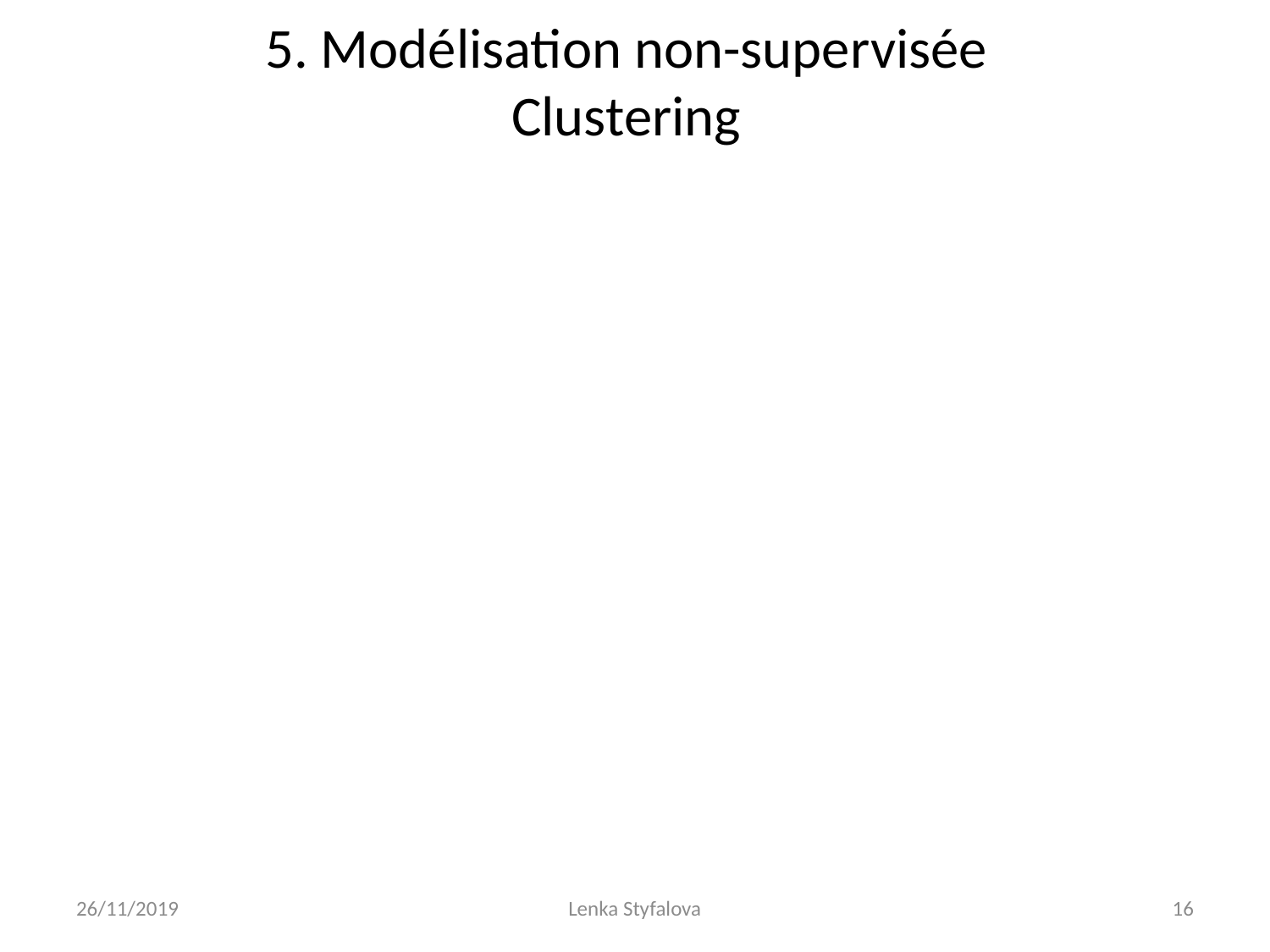

# 5. Modélisation non-supervisée Clustering
26/11/2019
Lenka Styfalova
16